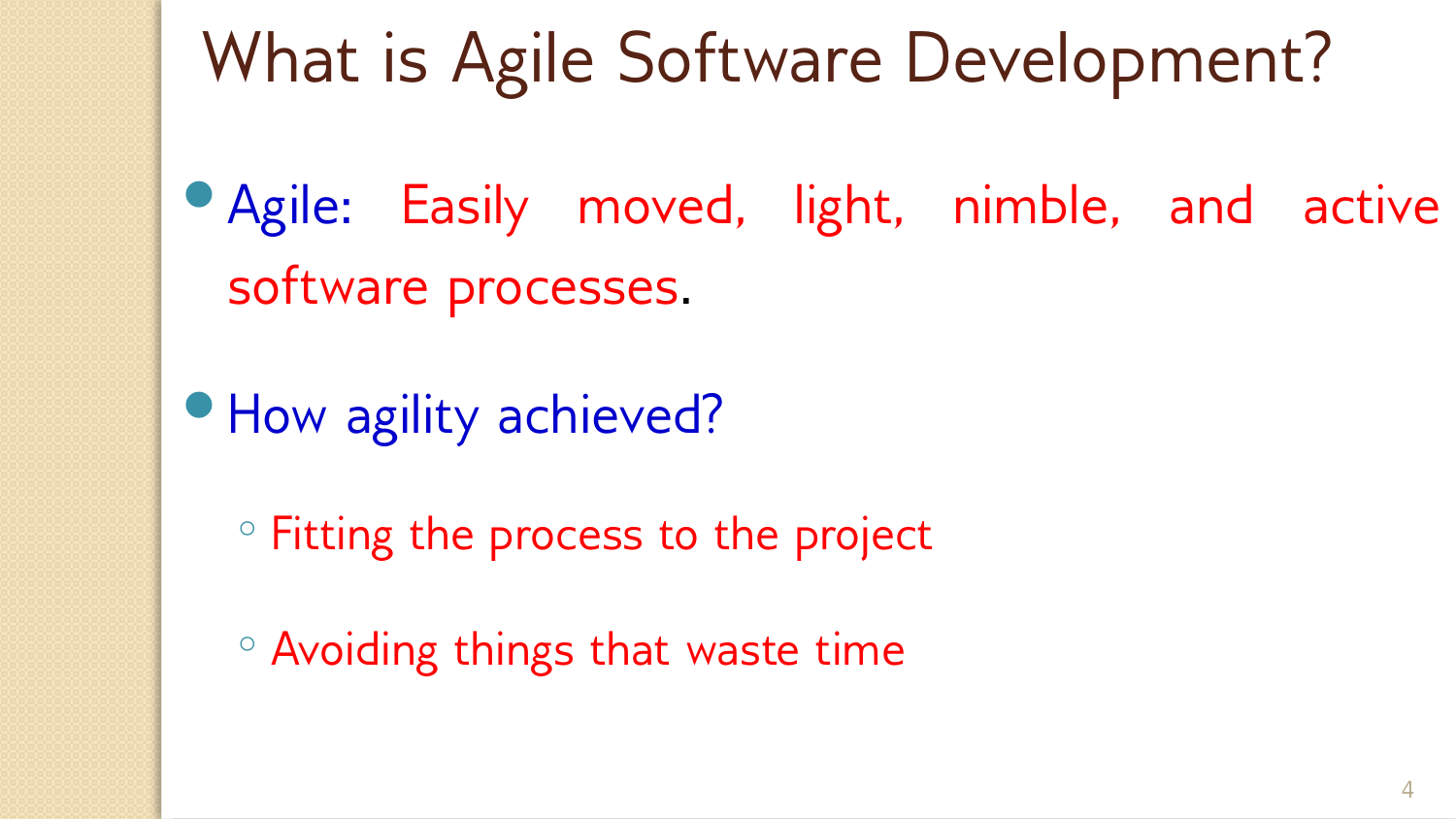

What is Agile Software Development?
Agile: Easily moved, light, nimble, and active software processes.
How agility achieved?
Fitting the process to the project
Avoiding things that waste time
4